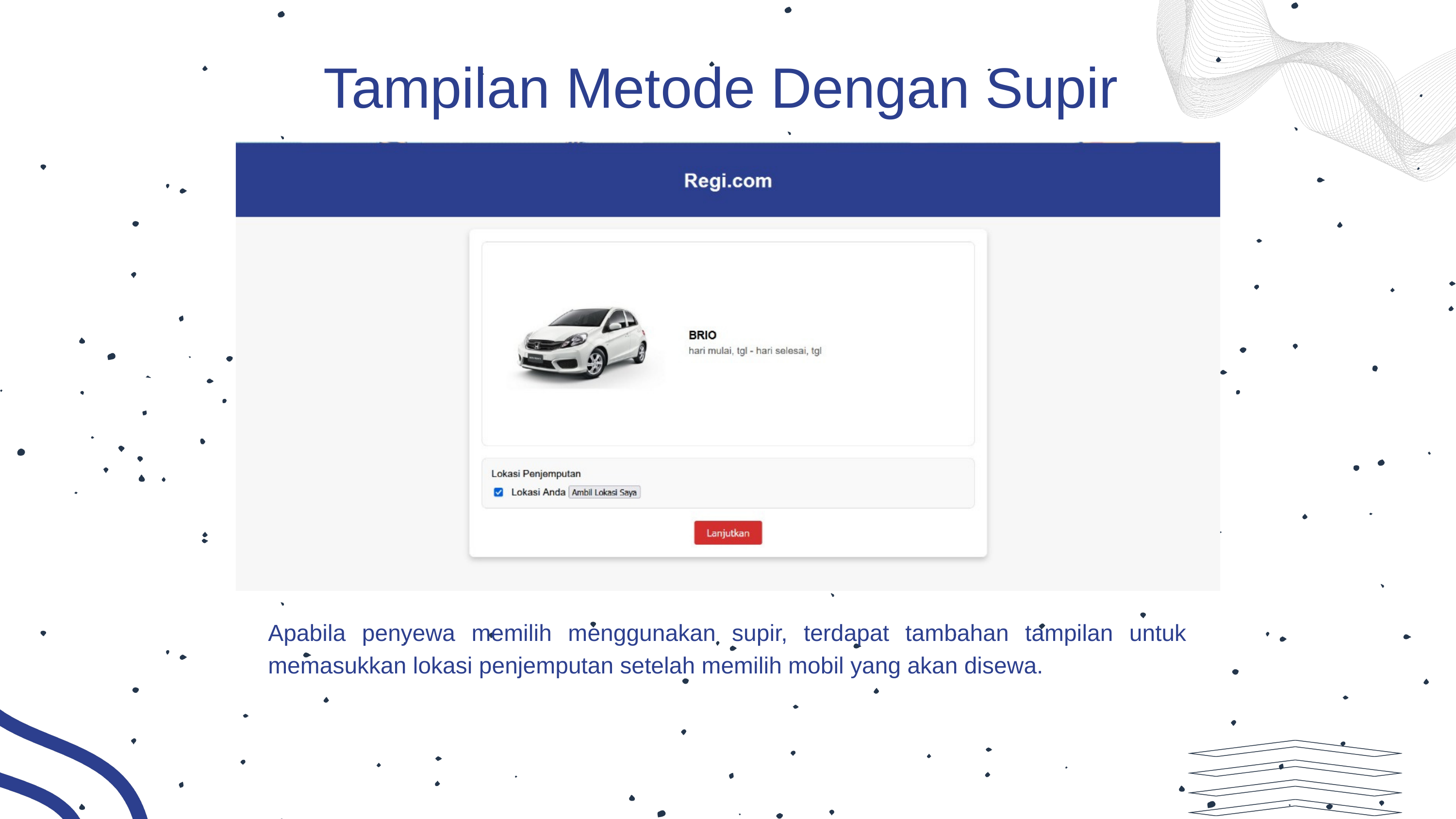

Tampilan Metode Dengan Supir

Apabila penyewa memilih menggunakan supir, terdapat tambahan tampilan untuk memasukkan lokasi penjemputan setelah memilih mobil yang akan disewa.